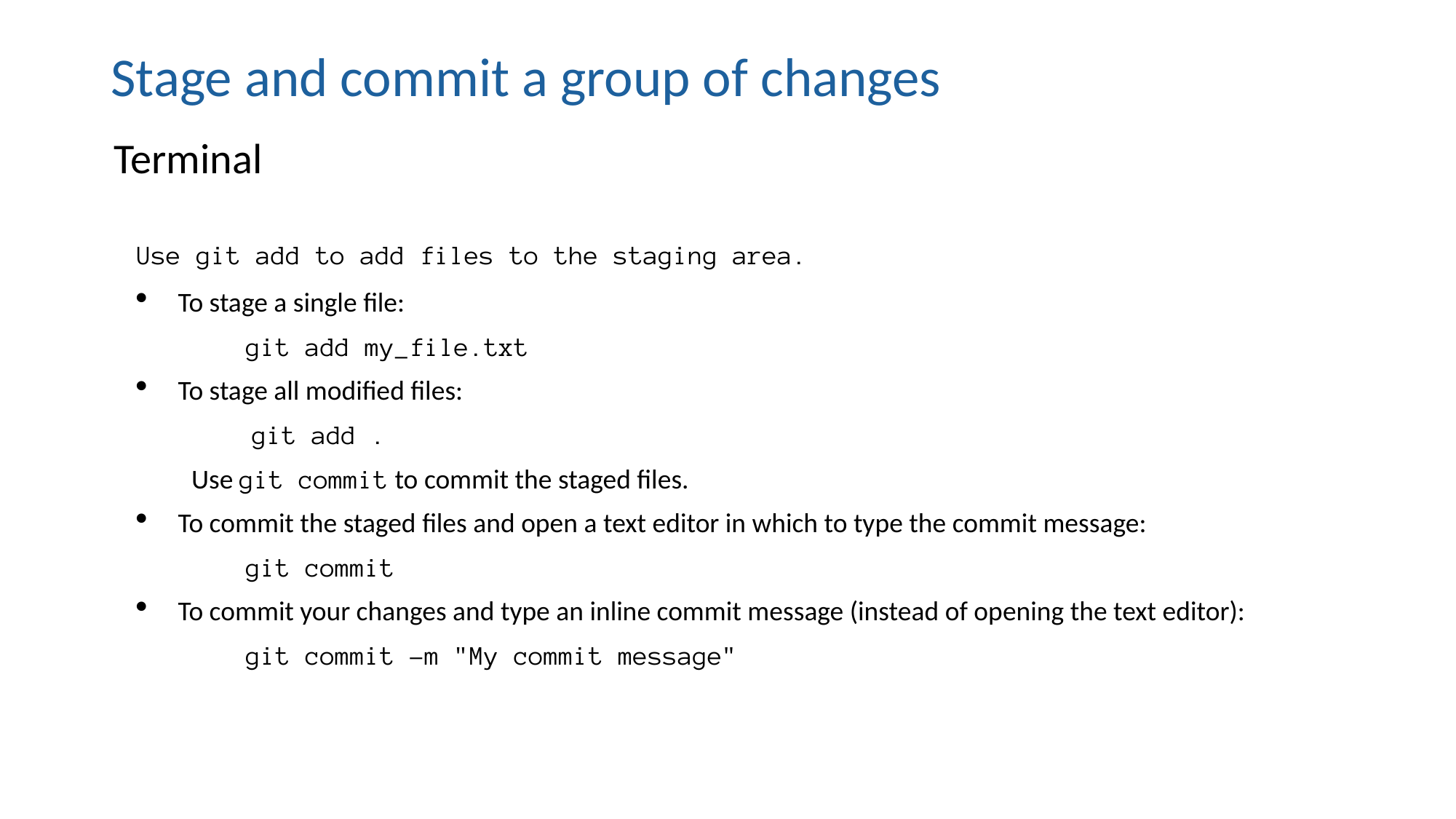

# Stage and commit a group of changes
Terminal
Use git add to add files to the staging area.
To stage a single file:
git add my_file.txt
To stage all modified files:
 git add .
Use git commit to commit the staged files.
To commit the staged files and open a text editor in which to type the commit message:
git commit
To commit your changes and type an inline commit message (instead of opening the text editor):
git commit -m "My commit message"